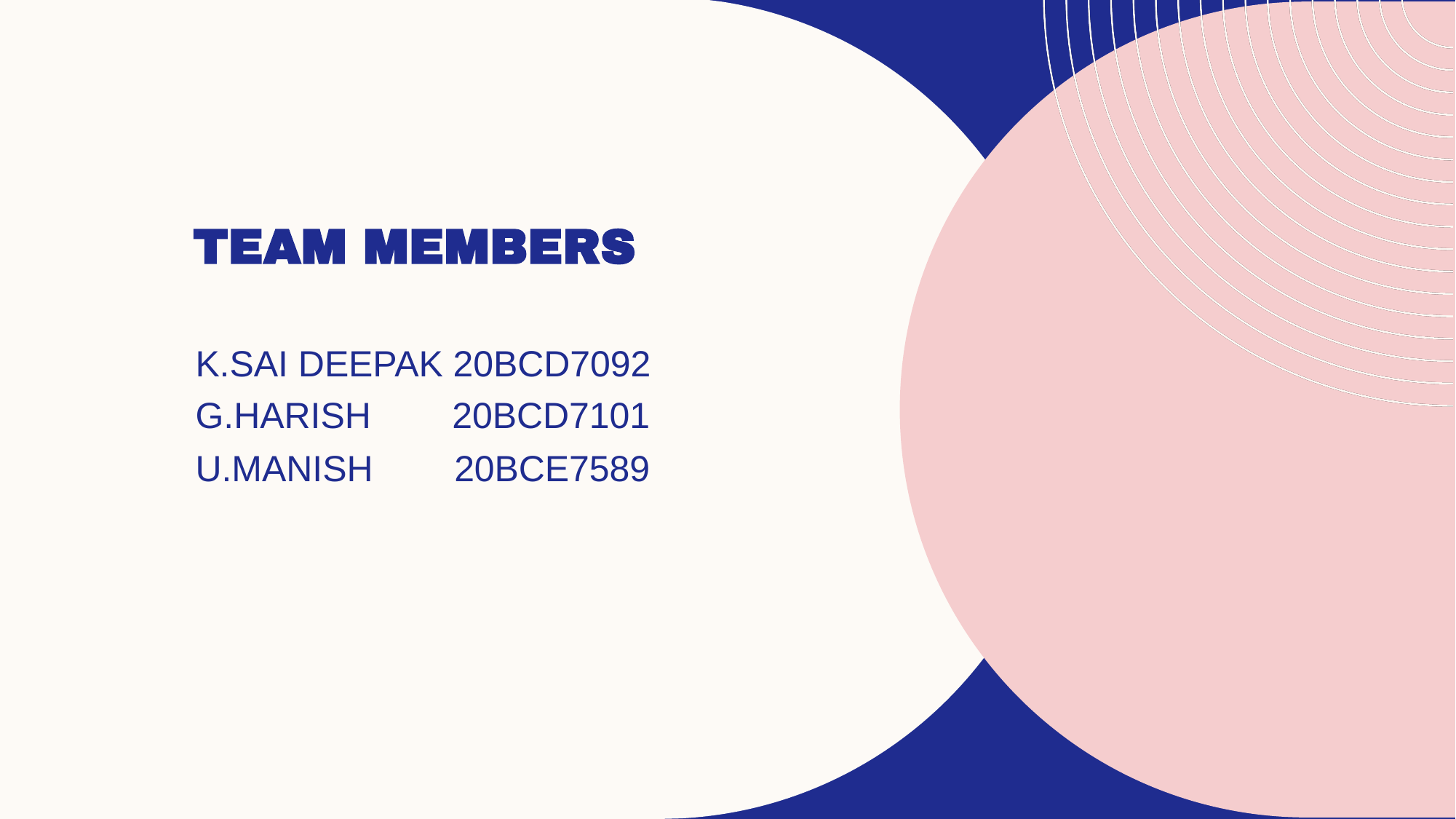

# TEAM MEMBERS
K.SAI DEEPAK 20BCD7092
G.HARISH        20BCD7101
U.MANISH        20BCE7589